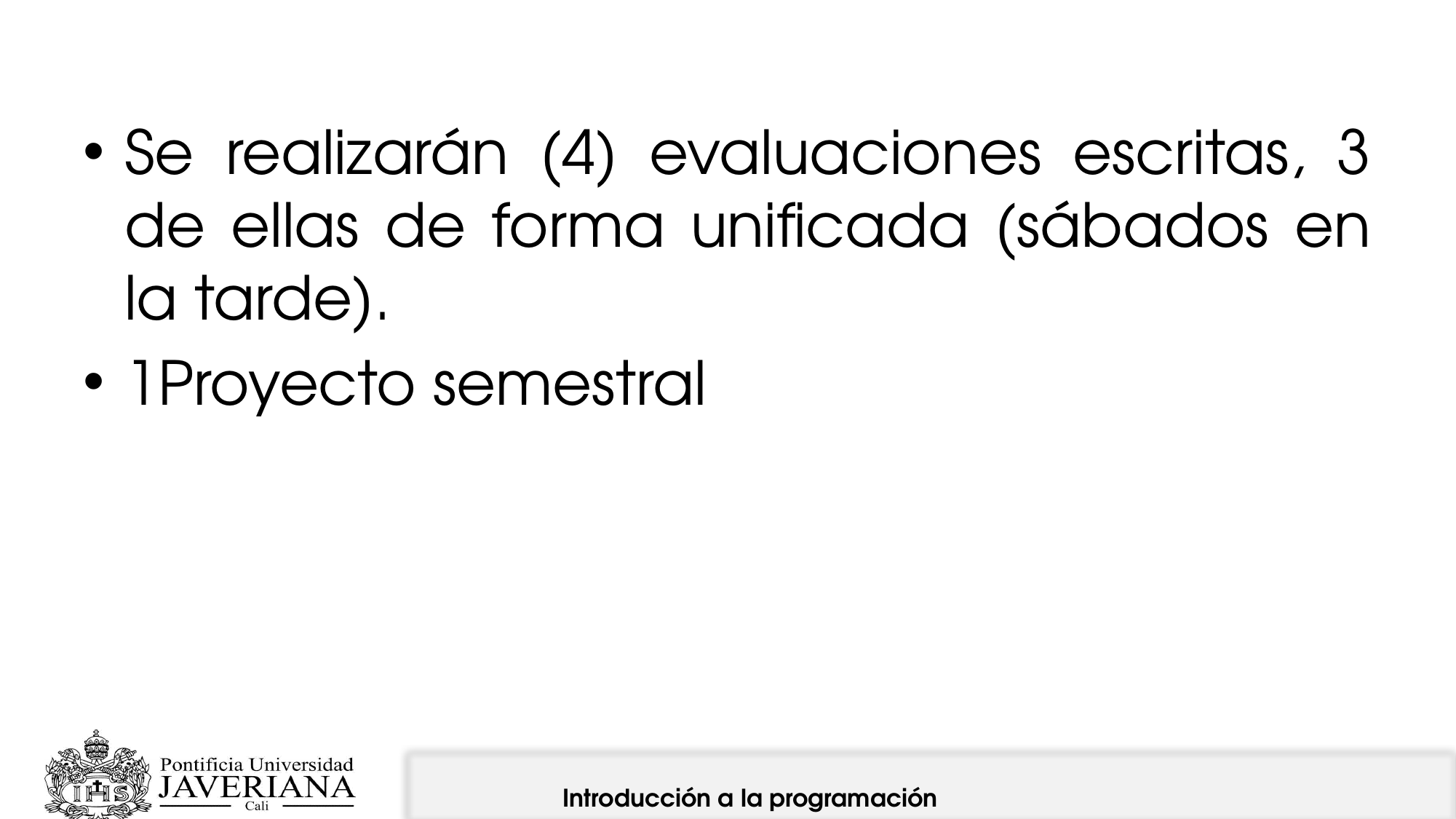

# Trabajos
Se realizarán (4) evaluaciones escritas, 3 de ellas de forma unificada (sábados en la tarde).
1Proyecto semestral
Introducción a la programación